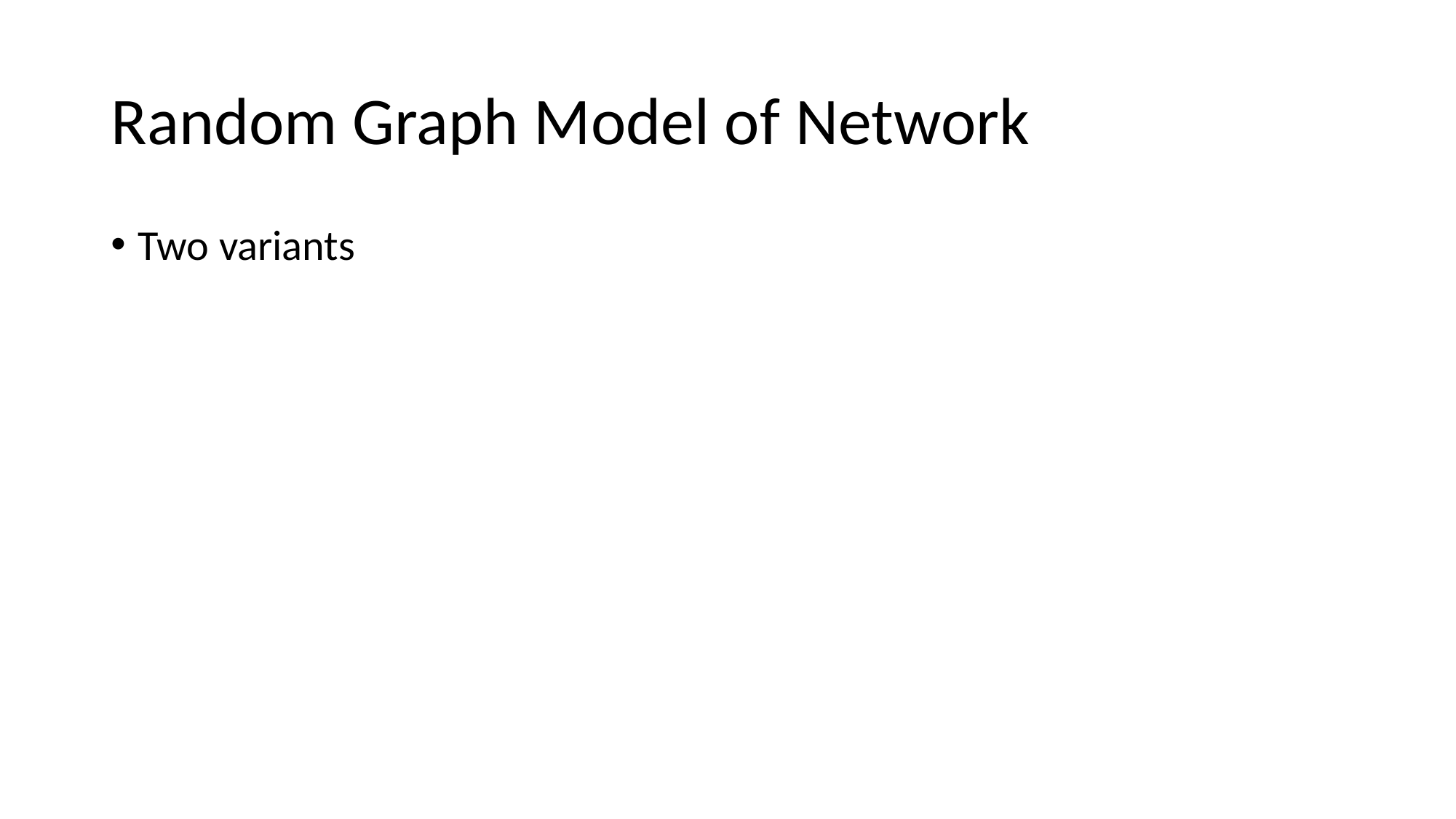

# Random Graph Model of Network
Two variants